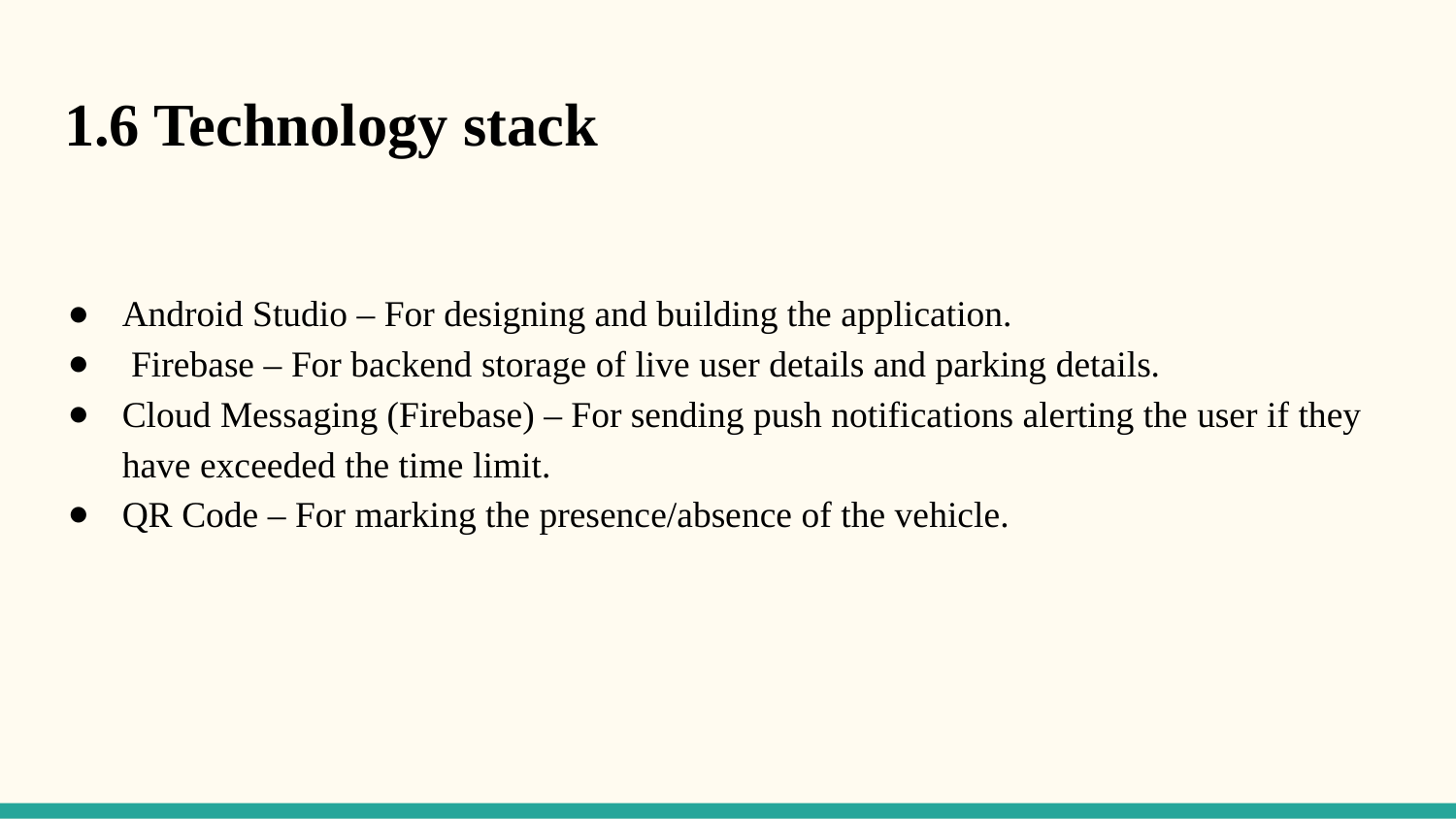

# 1.6 Technology stack
Android Studio – For designing and building the application.
 Firebase – For backend storage of live user details and parking details.
Cloud Messaging (Firebase) – For sending push notifications alerting the user if they have exceeded the time limit.
QR Code – For marking the presence/absence of the vehicle.